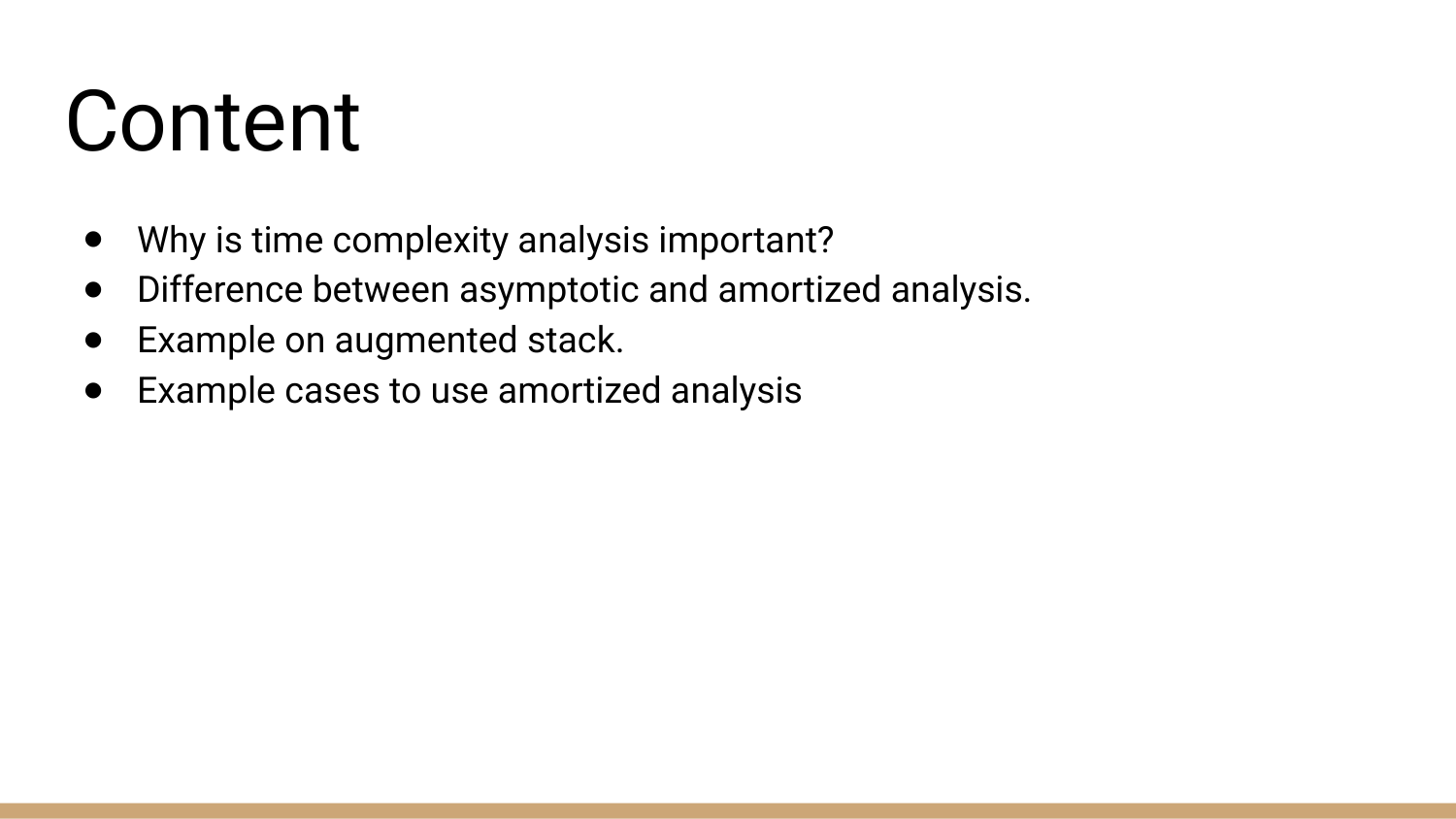

# Content
Why is time complexity analysis important?
Difference between asymptotic and amortized analysis.
Example on augmented stack.
Example cases to use amortized analysis